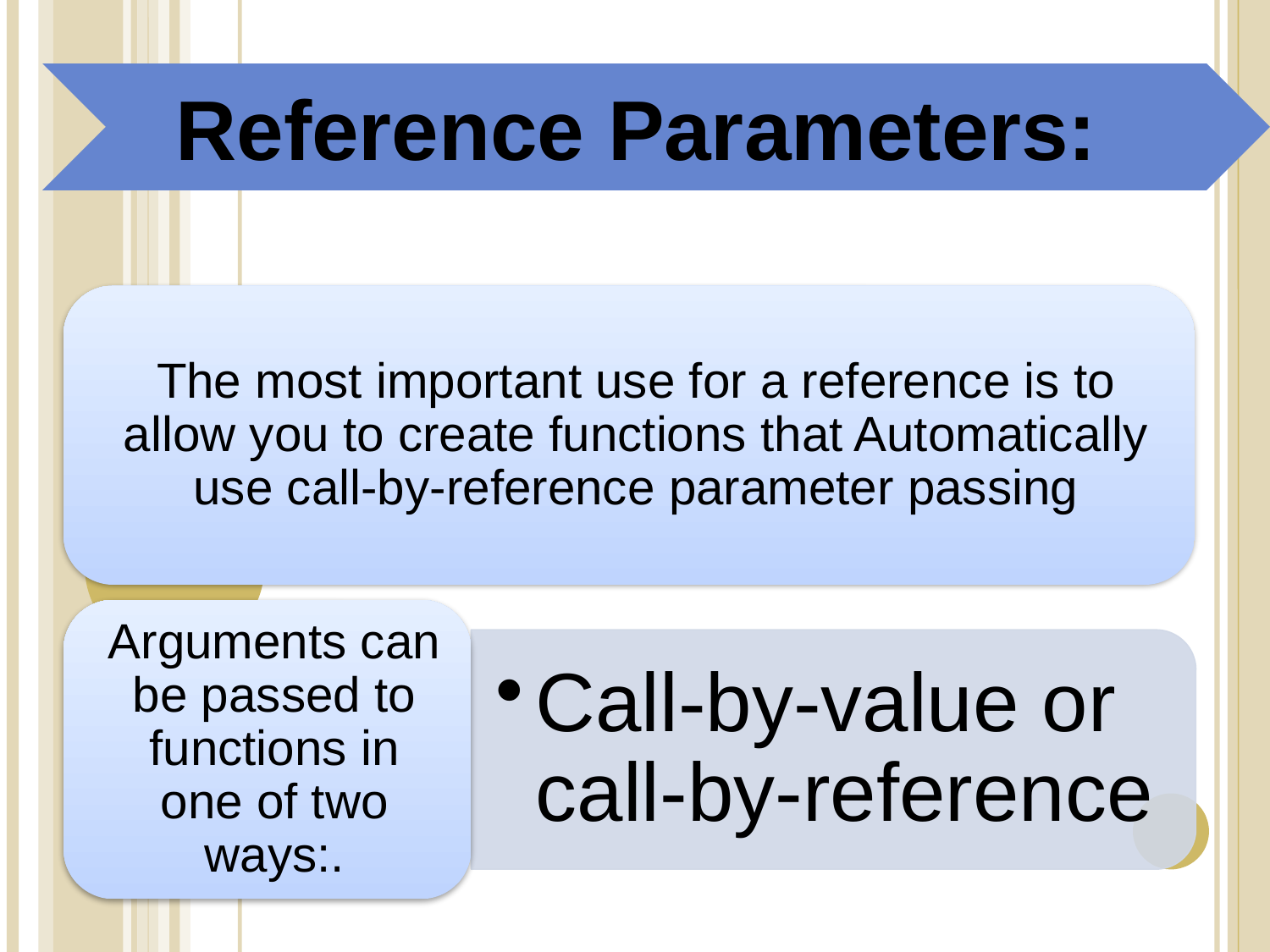

Reference Parameters:
The most important use for a reference is to allow you to create functions that Automatically use call-by-reference parameter passing
Call-by-value or call-by-reference
Arguments can be passed to functions in one of two ways:.